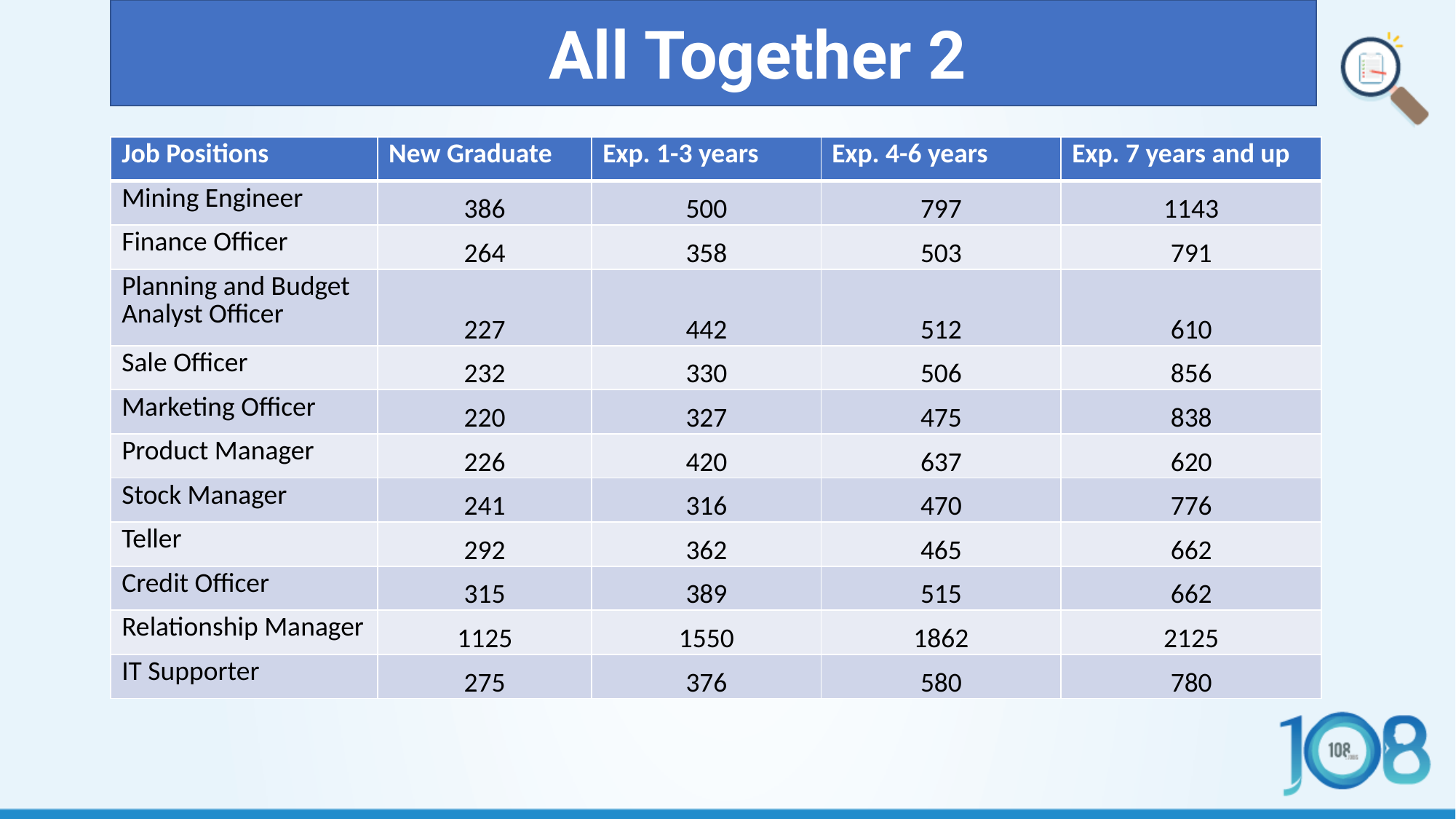

All Together 2
| Job Positions | New Graduate | Exp. 1-3 years | Exp. 4-6 years | Exp. 7 years and up |
| --- | --- | --- | --- | --- |
| Mining Engineer | 386 | 500 | 797 | 1143 |
| Finance Officer | 264 | 358 | 503 | 791 |
| Planning and Budget Analyst Officer | 227 | 442 | 512 | 610 |
| Sale Officer | 232 | 330 | 506 | 856 |
| Marketing Officer | 220 | 327 | 475 | 838 |
| Product Manager | 226 | 420 | 637 | 620 |
| Stock Manager | 241 | 316 | 470 | 776 |
| Teller | 292 | 362 | 465 | 662 |
| Credit Officer | 315 | 389 | 515 | 662 |
| Relationship Manager | 1125 | 1550 | 1862 | 2125 |
| IT Supporter | 275 | 376 | 580 | 780 |